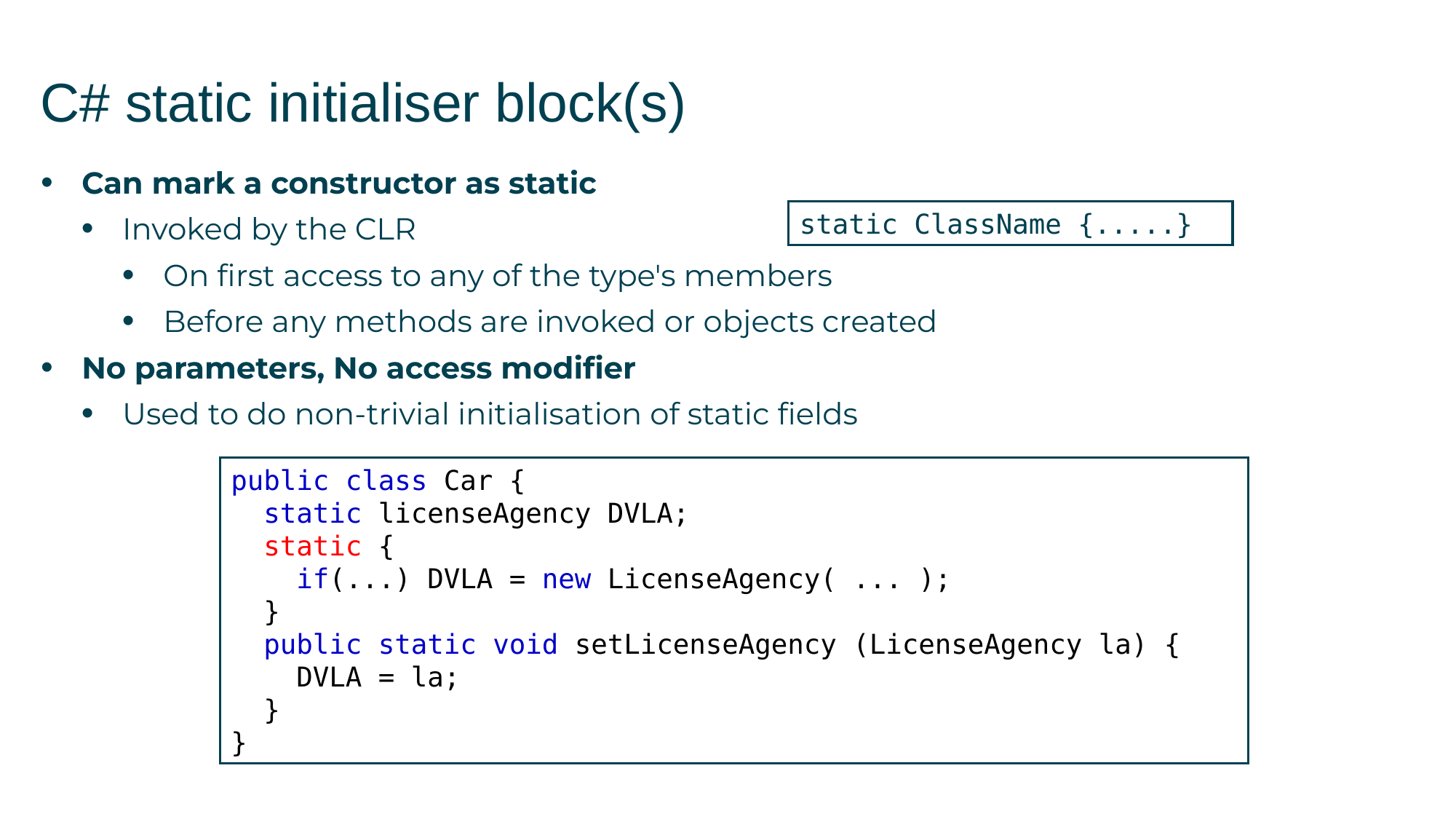

# C# static initialiser block(s)
Can mark a constructor as static
Invoked by the CLR
On first access to any of the type's members
Before any methods are invoked or objects created
No parameters, No access modifier
Used to do non-trivial initialisation of static fields
static ClassName {.....}
public class Car {
  static licenseAgency DVLA;
  static {
    if(...) DVLA = new LicenseAgency( ... );
  }
  public static void setLicenseAgency (LicenseAgency la) {
    DVLA = la;
  }
}